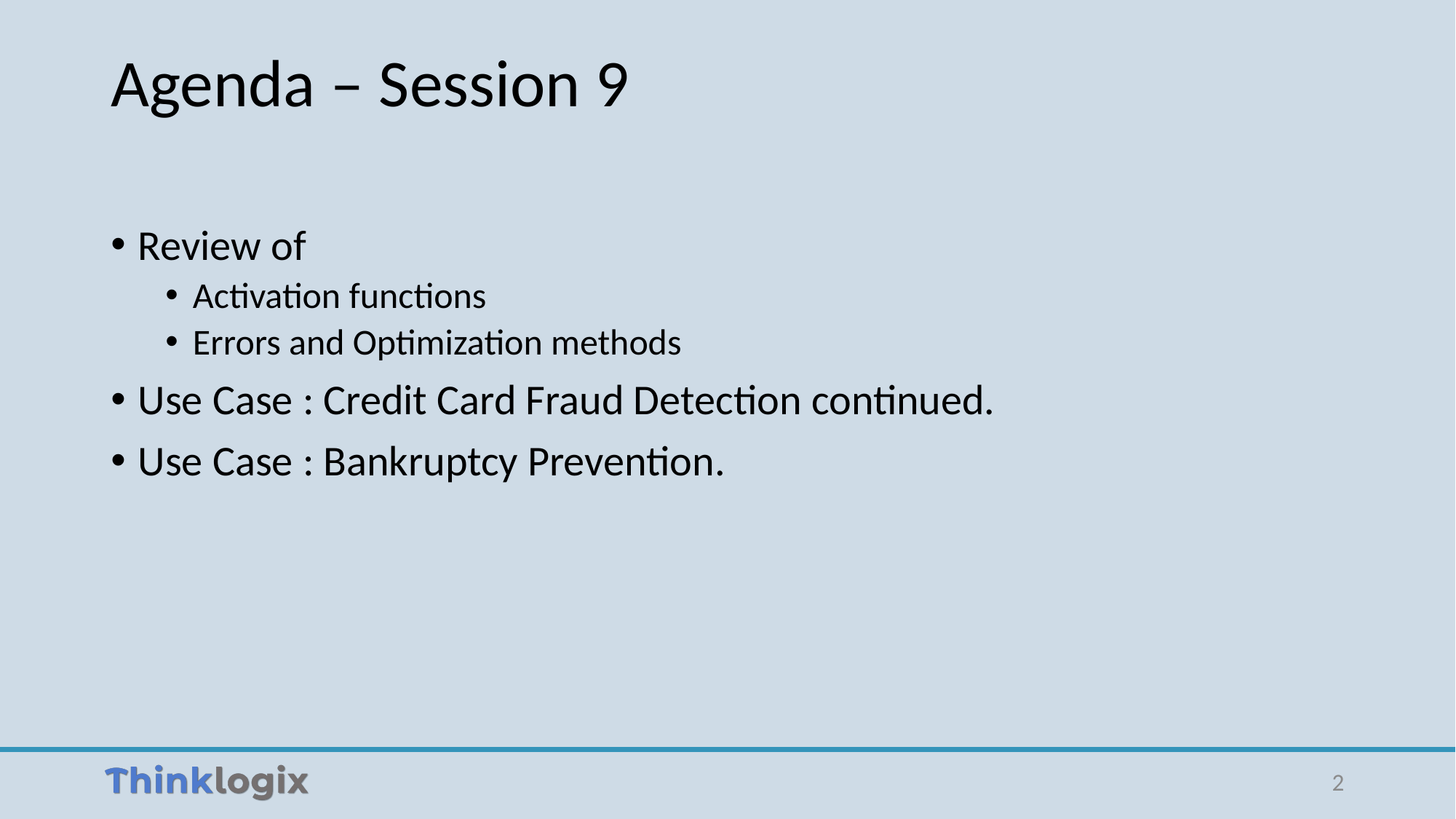

# Agenda – Session 9
Review of
Activation functions
Errors and Optimization methods
Use Case : Credit Card Fraud Detection continued.
Use Case : Bankruptcy Prevention.

2